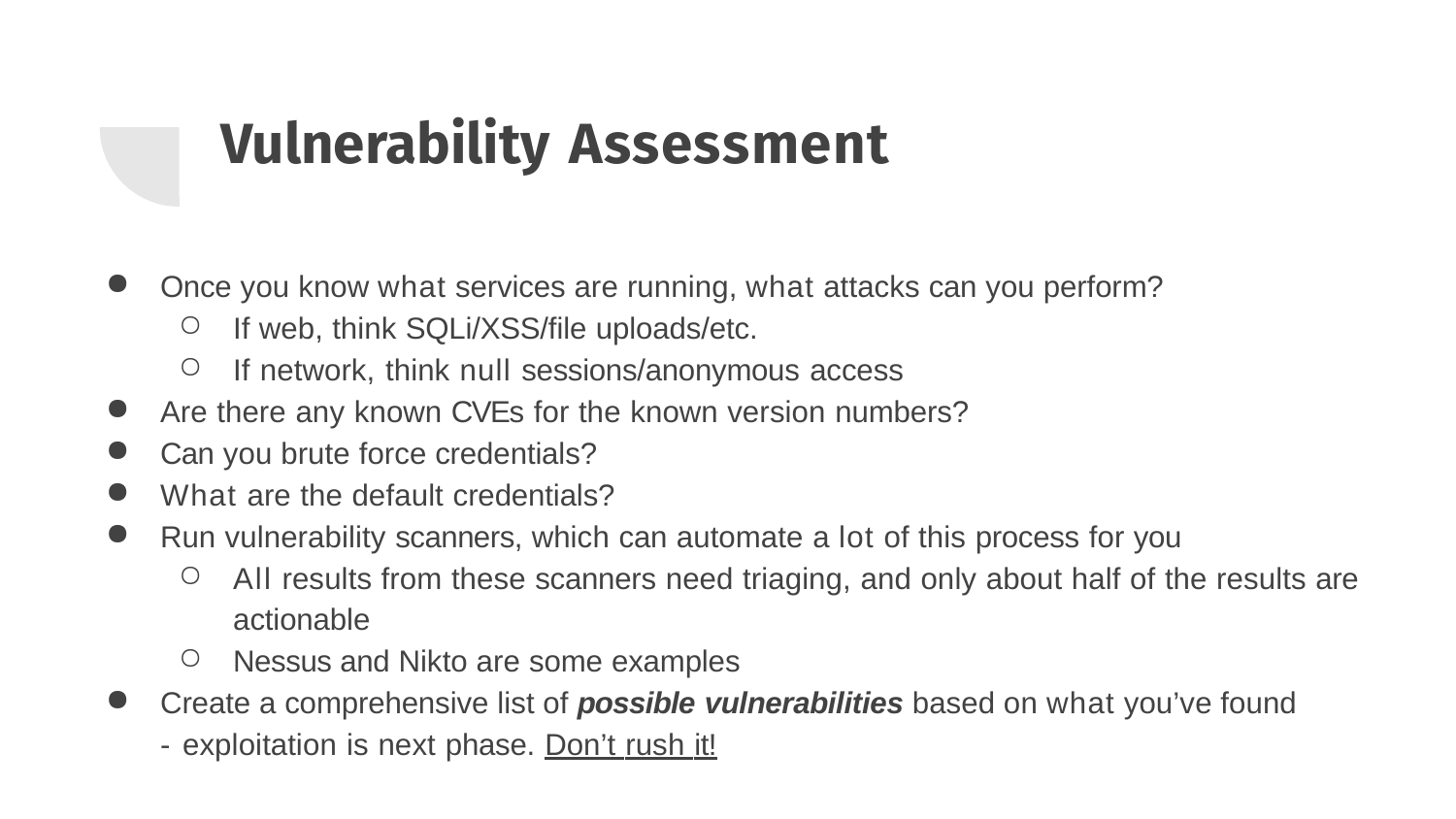

# Vulnerability Assessment
Once you know what services are running, what attacks can you perform?
If web, think SQLi/XSS/ﬁle uploads/etc.
If network, think null sessions/anonymous access
Are there any known CVEs for the known version numbers?
Can you brute force credentials?
What are the default credentials?
Run vulnerability scanners, which can automate a lot of this process for you
All results from these scanners need triaging, and only about half of the results are actionable
Nessus and Nikto are some examples
Create a comprehensive list of possible vulnerabilities based on what you’ve found - exploitation is next phase. Don’t rush it!